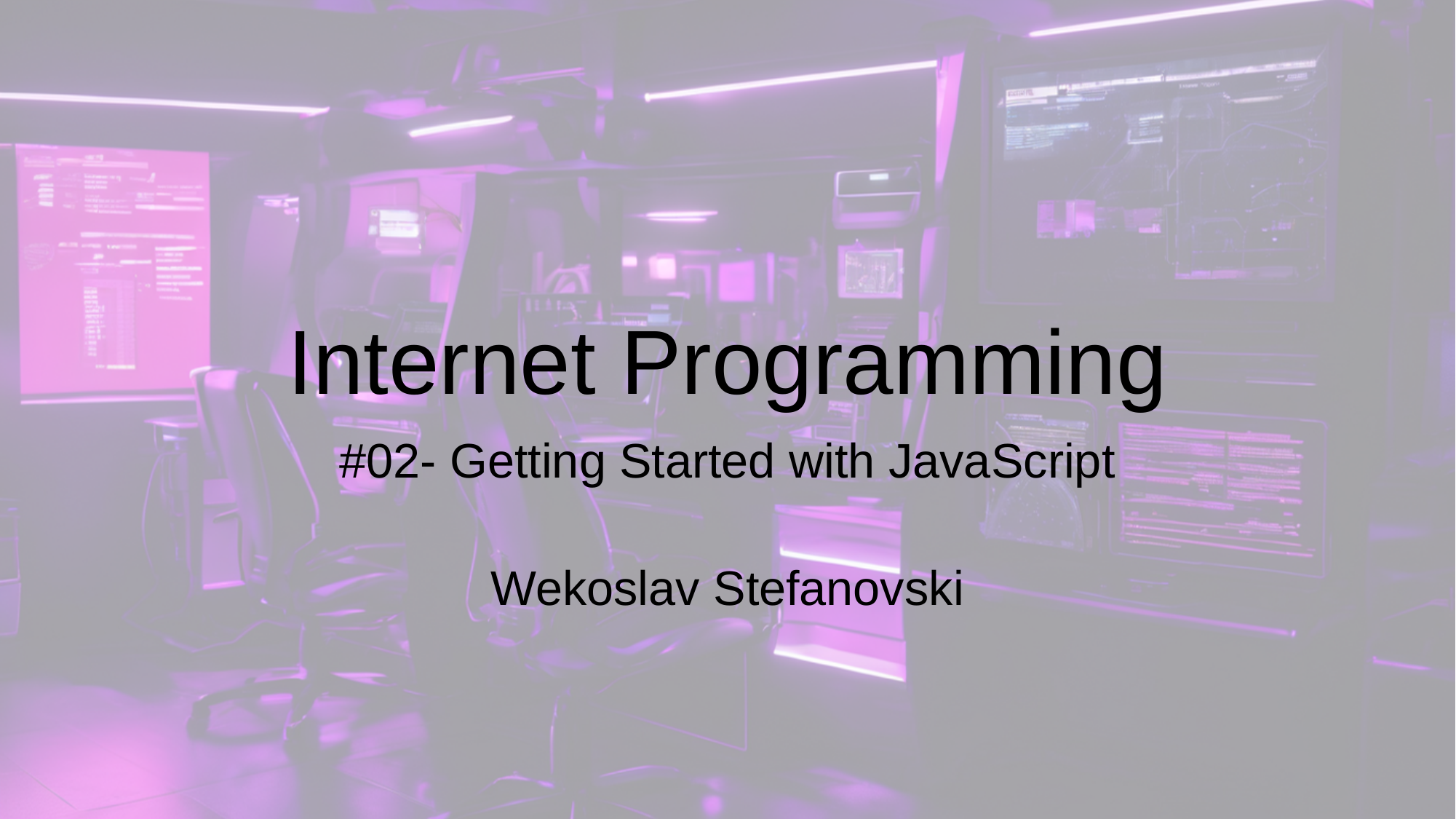

# Internet Programming
#02- Getting Started with JavaScript

Wekoslav Stefanovski